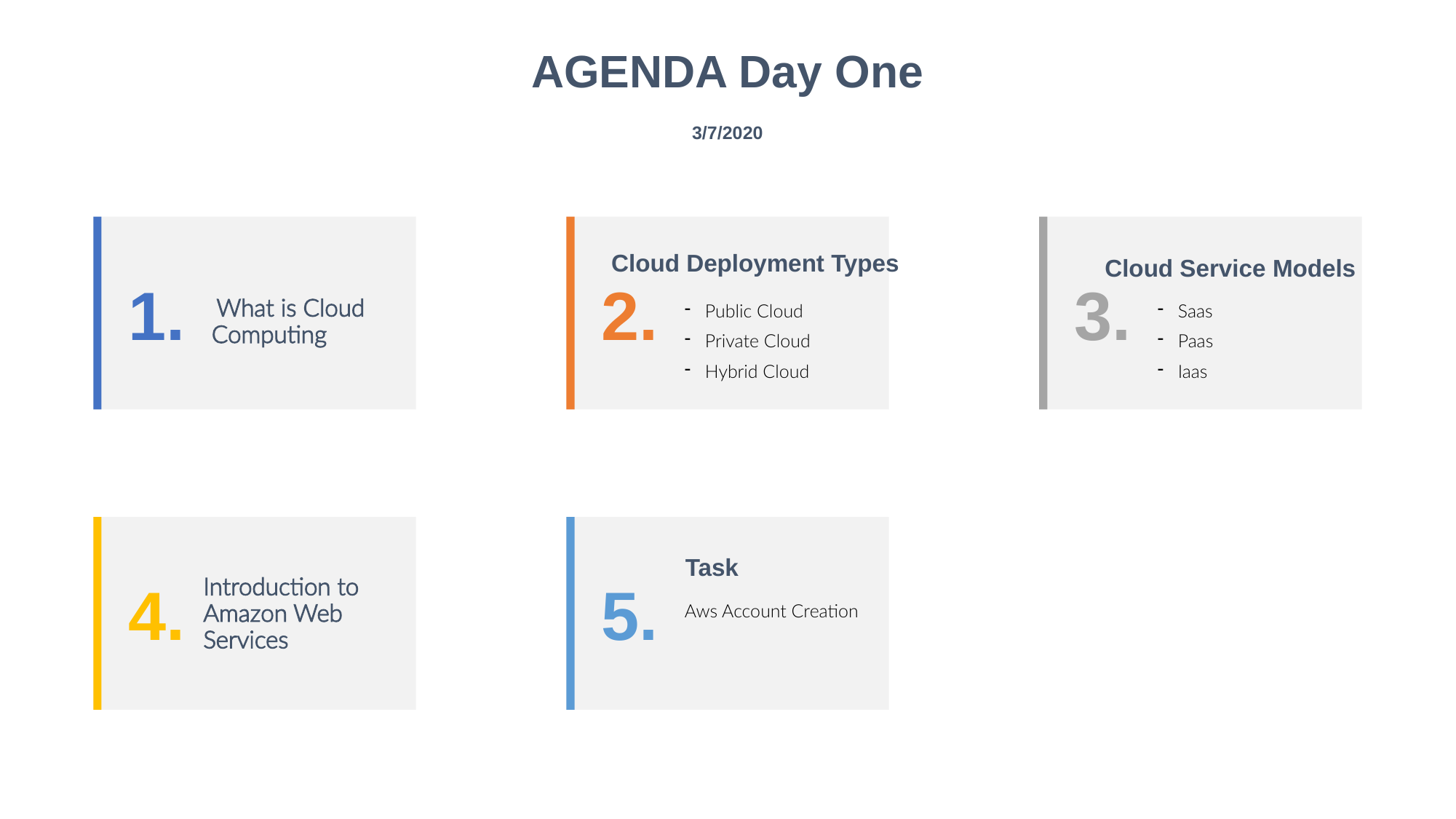

AGENDA Day One

3/7/2020

Cloud Deployment Types
Cloud Service Models
1.
2.
3.
 What is Cloud Computing
Public Cloud
Private Cloud
Hybrid Cloud
Saas
Paas
Iaas

Task
4.
5.
Introduction to Amazon Web Services
Aws Account Creation